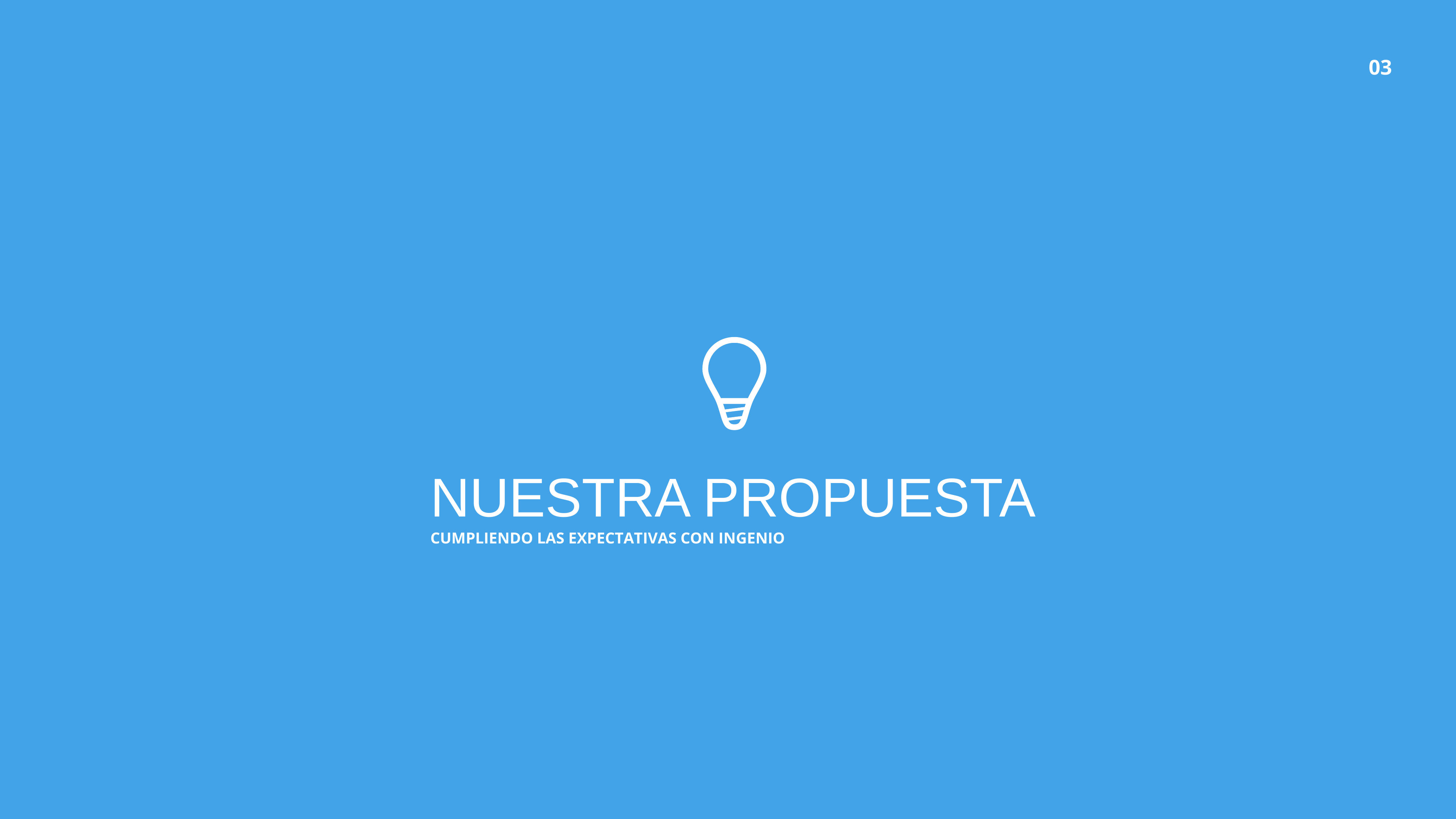

03

NUESTRA PROPUESTA
CUMPLIENDO LAS EXPECTATIVAS CON INGENIO